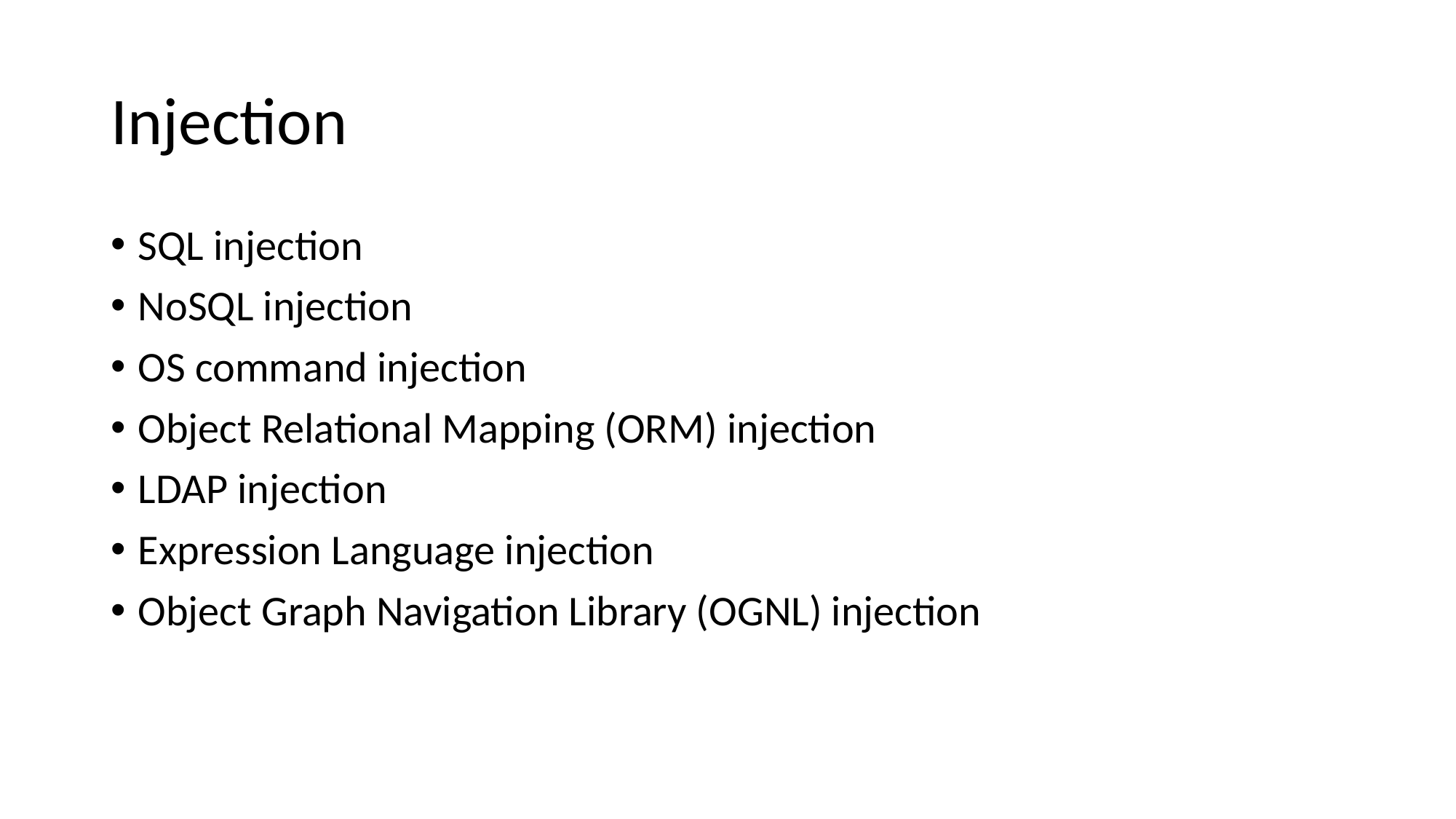

# Injection
SQL injection
NoSQL injection
OS command injection
Object Relational Mapping (ORM) injection
LDAP injection
Expression Language injection
Object Graph Navigation Library (OGNL) injection